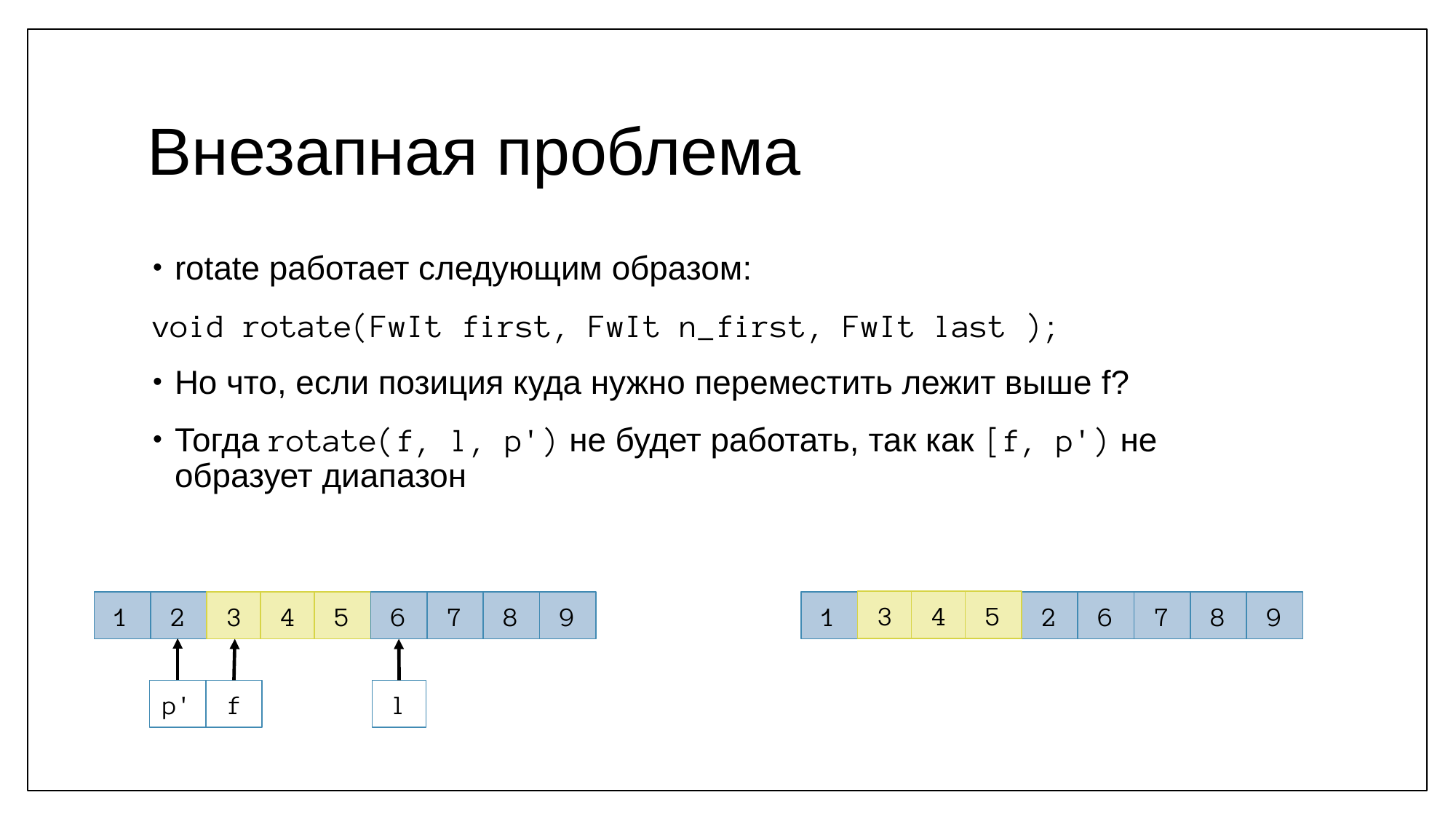

# Внезапная проблема
rotate работает следующим образом:
void rotate(FwIt first, FwIt n_first, FwIt last );
Но что, если позиция куда нужно переместить лежит выше f?
Тогда rotate(f, l, p') не будет работать, так как [f, p') не образует диапазон
3
4
5
9
7
9
6
1
2
3
4
5
6
7
8
1
2
8
p'
f
l